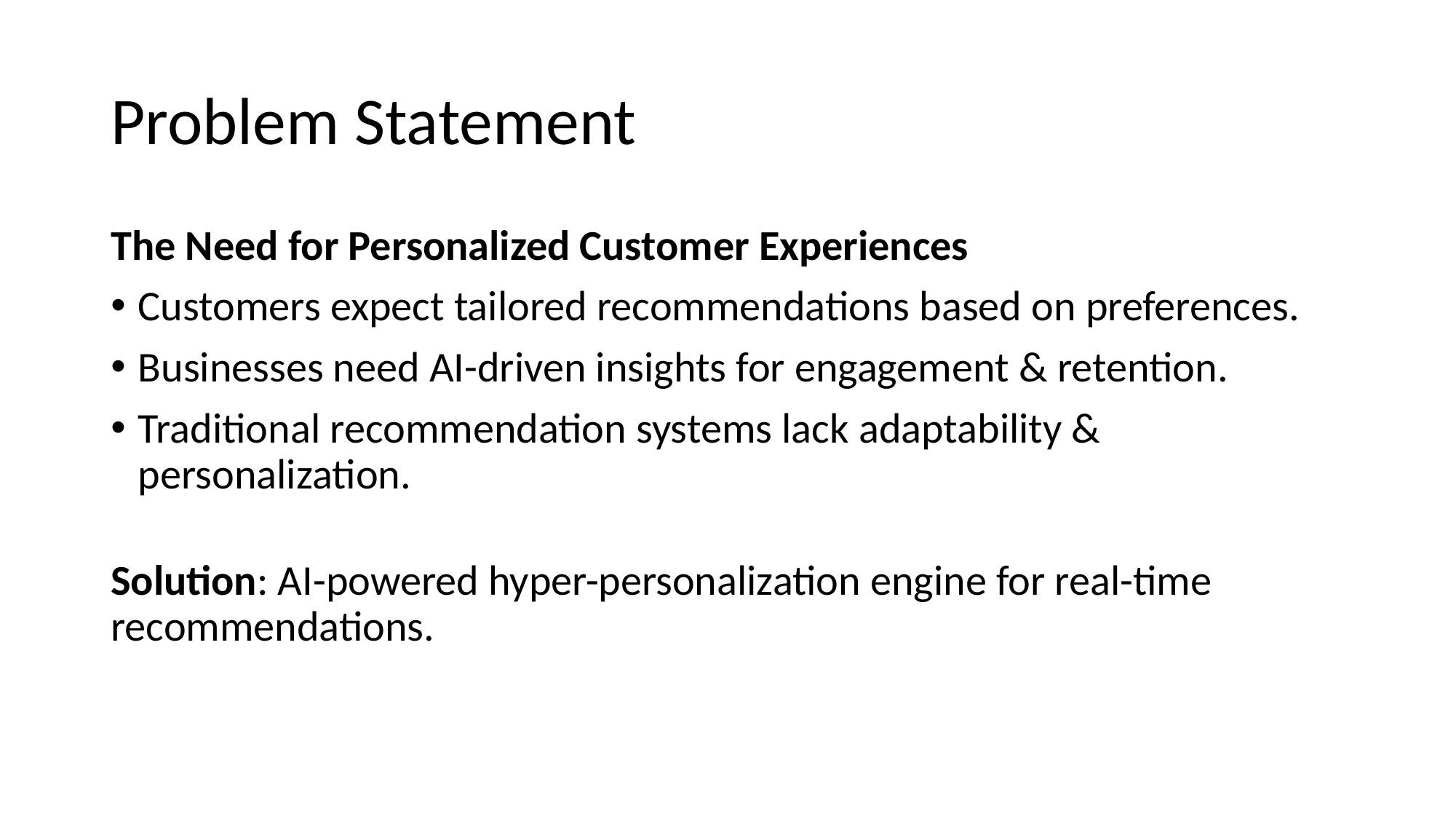

# Problem Statement
The Need for Personalized Customer Experiences
Customers expect tailored recommendations based on preferences.
Businesses need AI-driven insights for engagement & retention.
Traditional recommendation systems lack adaptability & personalization.
Solution: AI-powered hyper-personalization engine for real-time recommendations.